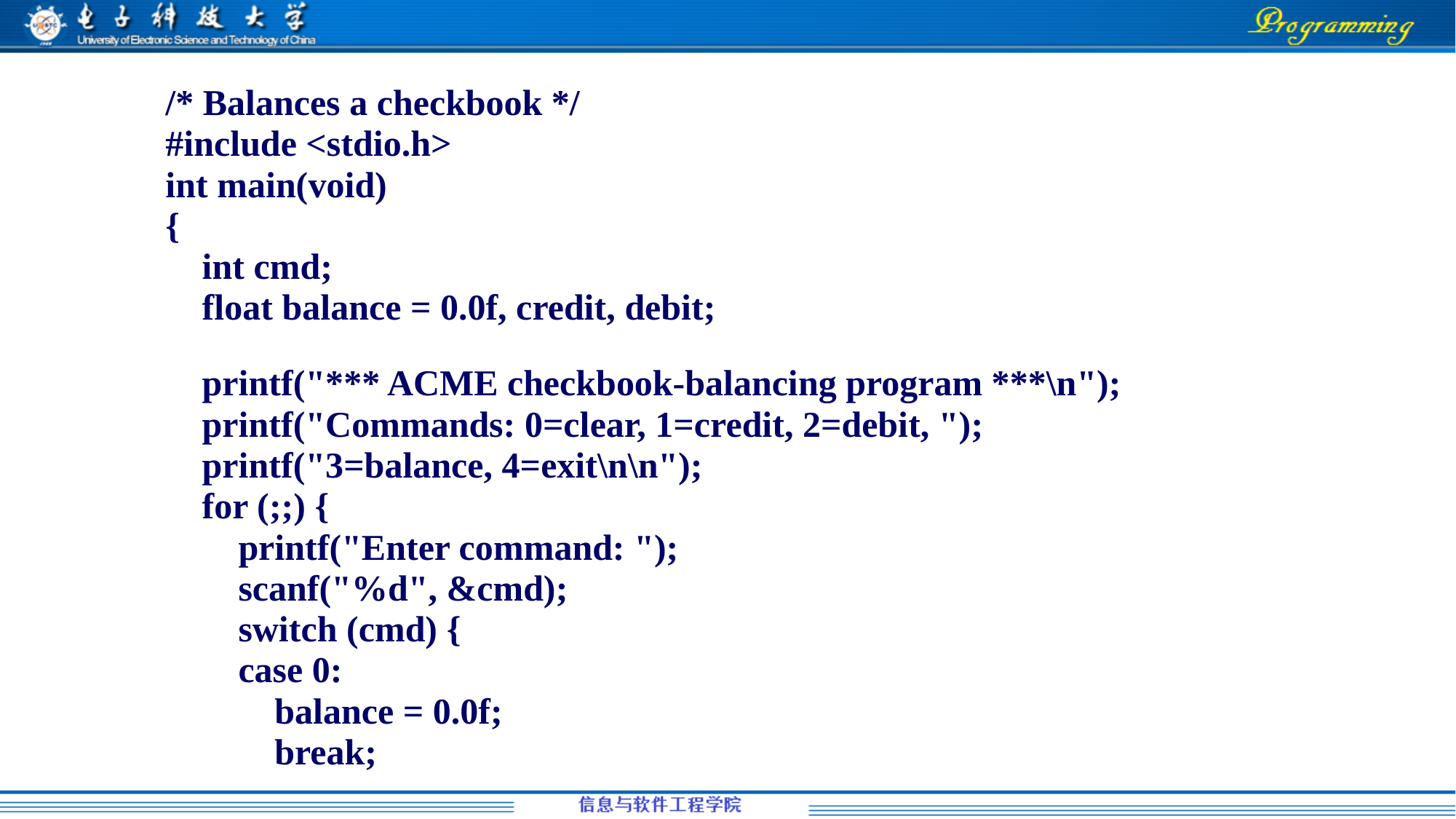

/* Balances a checkbook */
#include <stdio.h>
int main(void)
{
    int cmd;
    float balance = 0.0f, credit, debit;

    printf("*** ACME checkbook-balancing program ***\n");
    printf("Commands: 0=clear, 1=credit, 2=debit, ");
    printf("3=balance, 4=exit\n\n");
    for (;;) {
        printf("Enter command: ");
        scanf("%d", &cmd);
        switch (cmd) {
        case 0:
            balance = 0.0f;
            break;